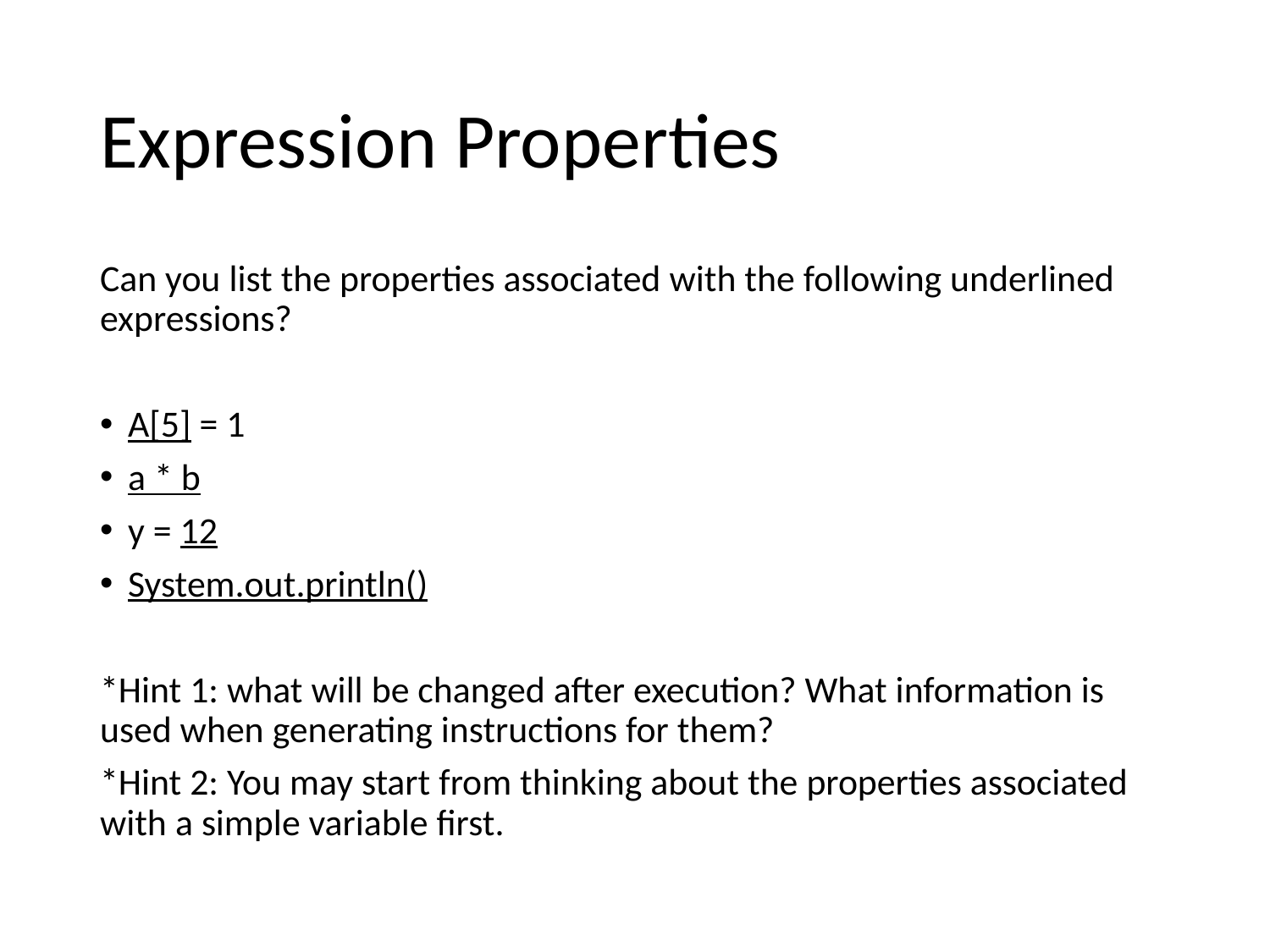

# Expression Properties
Can you list the properties associated with the following underlined expressions?

A[5] = 1
a * b
y = 12
System.out.println()

*Hint 1: what will be changed after execution? What information is used when generating instructions for them?
*Hint 2: You may start from thinking about the properties associated with a simple variable first.